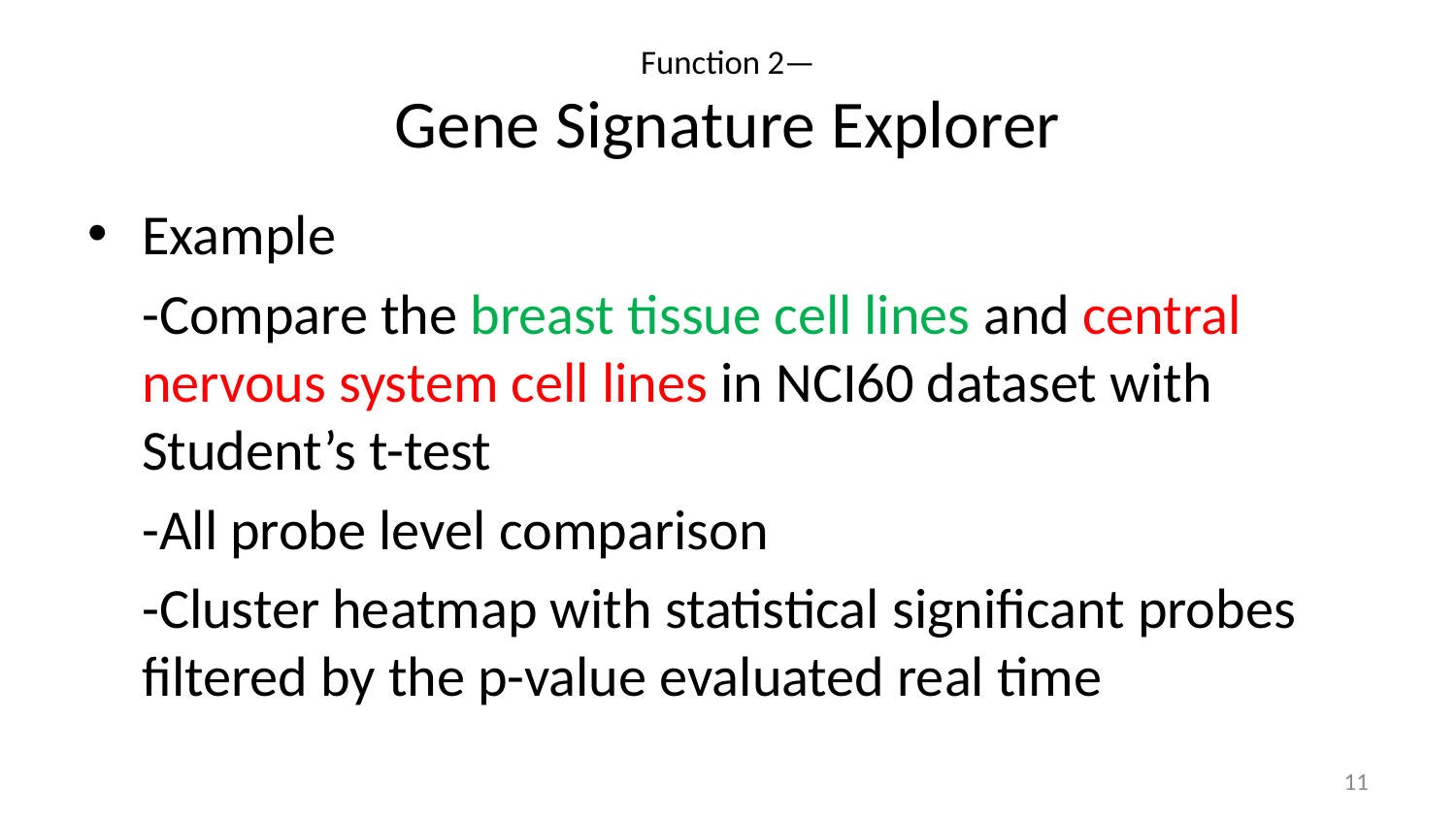

# Function 2— Gene Signature Explorer
Example
	-Compare the breast tissue cell lines and central nervous system cell lines in NCI60 dataset with Student’s t-test
	-All probe level comparison
	-Cluster heatmap with statistical significant probes filtered by the p-value evaluated real time

11